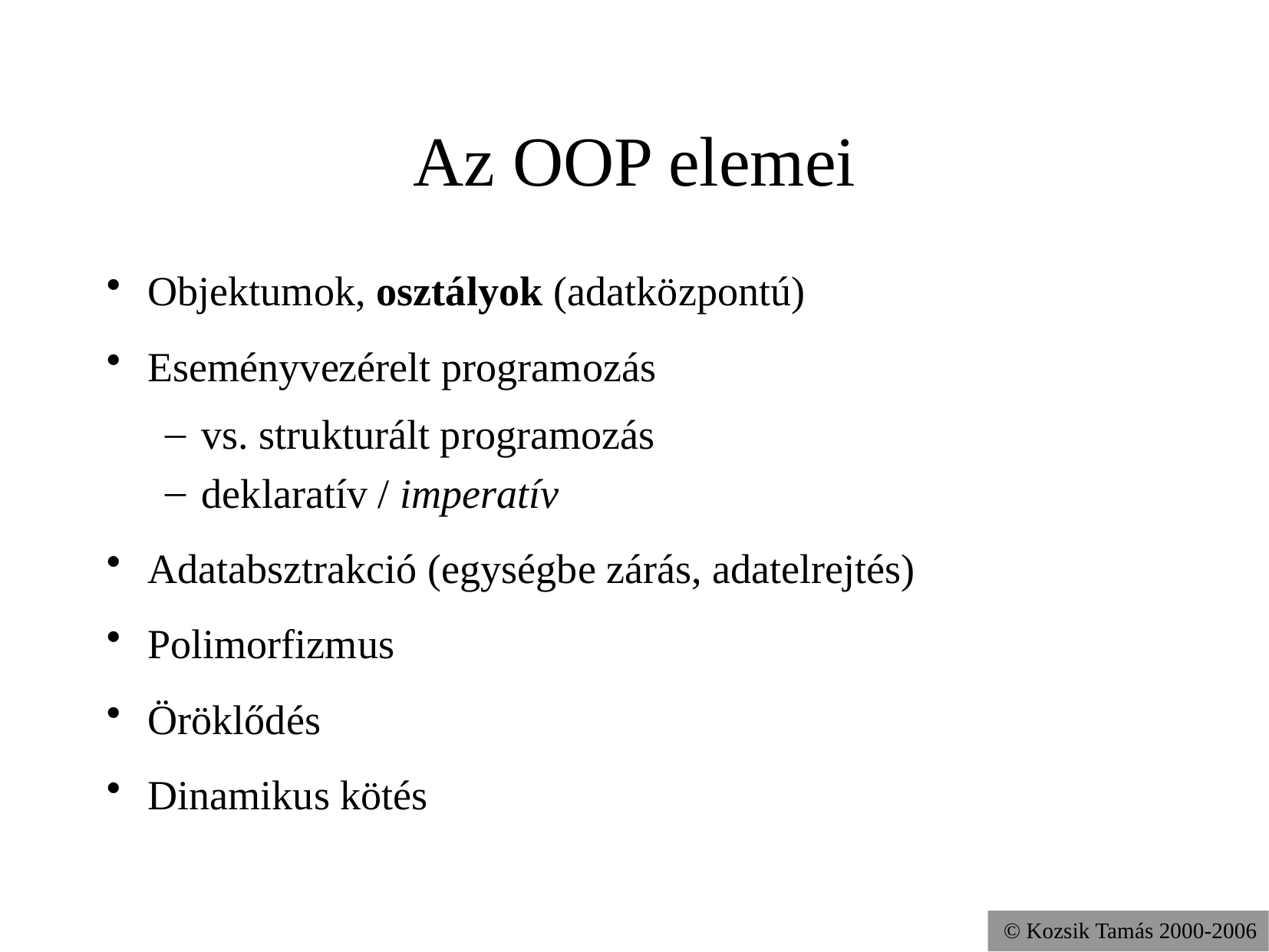

Az OOP elemei
Objektumok, osztályok (adatközpontú)
Eseményvezérelt programozás
vs. strukturált programozás
deklaratív / imperatív
Adatabsztrakció (egységbe zárás, adatelrejtés)
Polimorfizmus
Öröklődés
Dinamikus kötés
© Kozsik Tamás 2000-2006